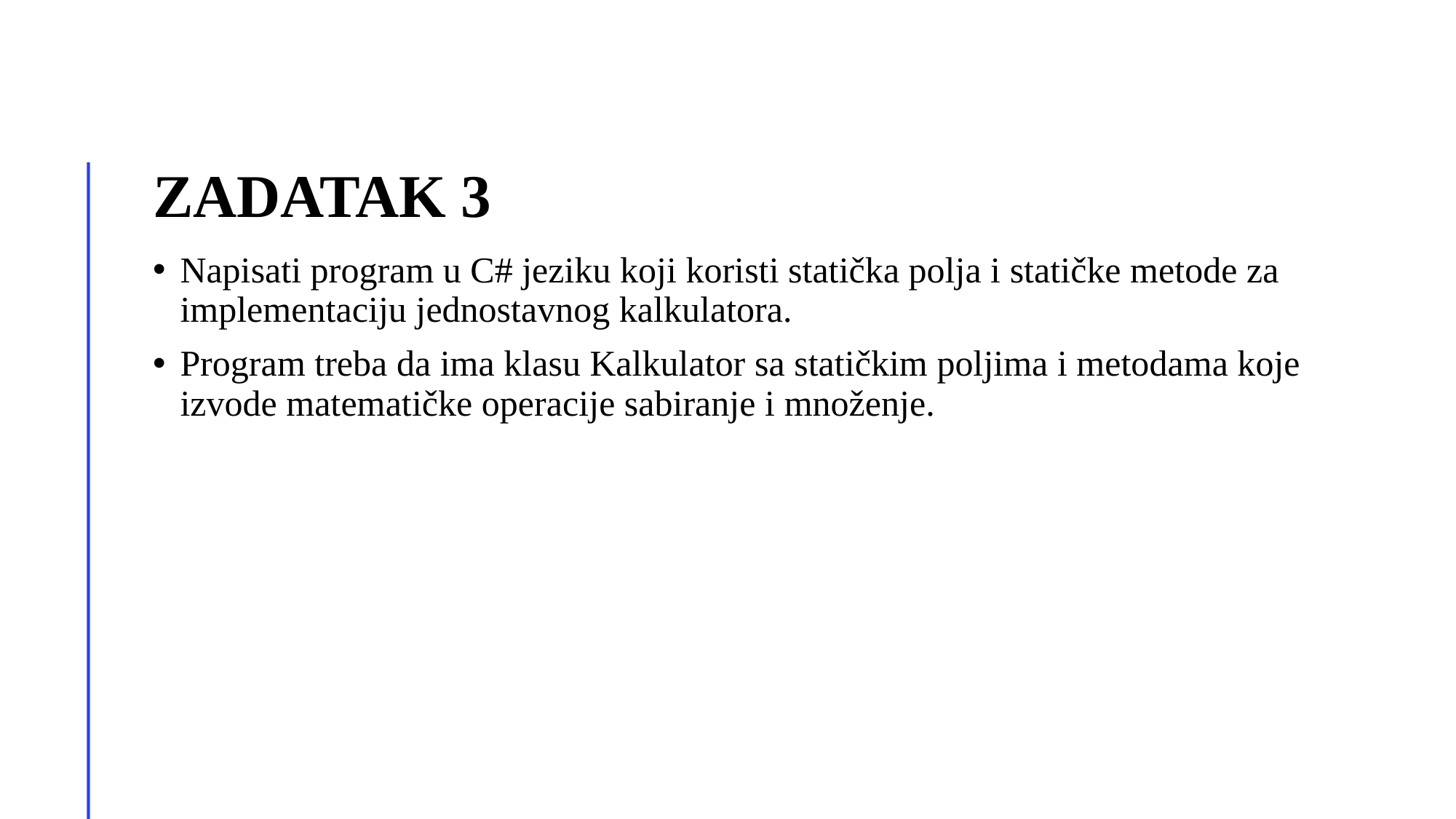

# Zadatak 3
Napisati program u C# jeziku koji koristi statička polja i statičke metode za implementaciju jednostavnog kalkulatora.
Program treba da ima klasu Kalkulator sa statičkim poljima i metodama koje izvode matematičke operacije sabiranje i množenje.